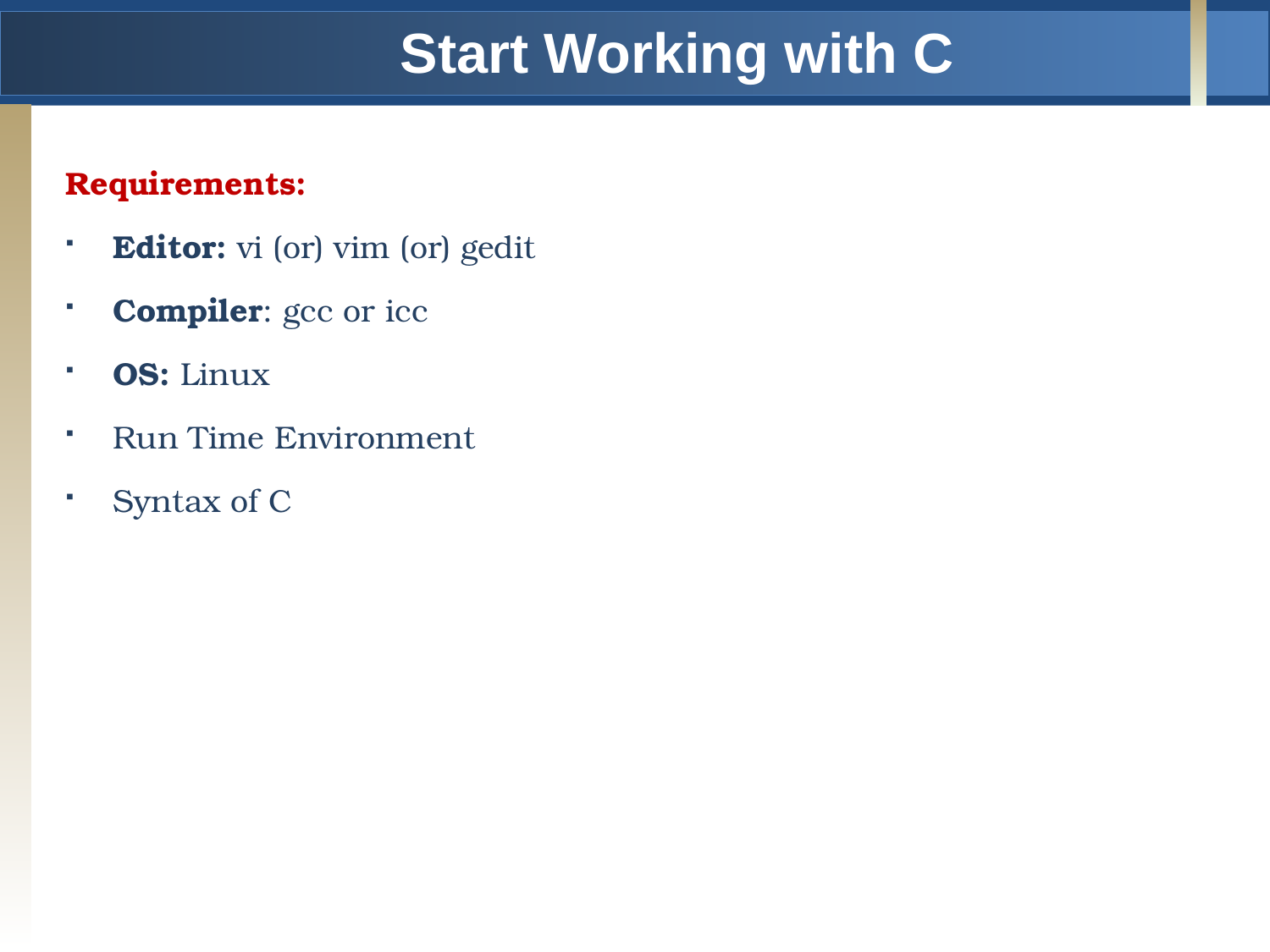

# Start Working with C
Requirements:
Editor: vi (or) vim (or) gedit
Compiler: gcc or icc
OS: Linux
Run Time Environment
Syntax of C